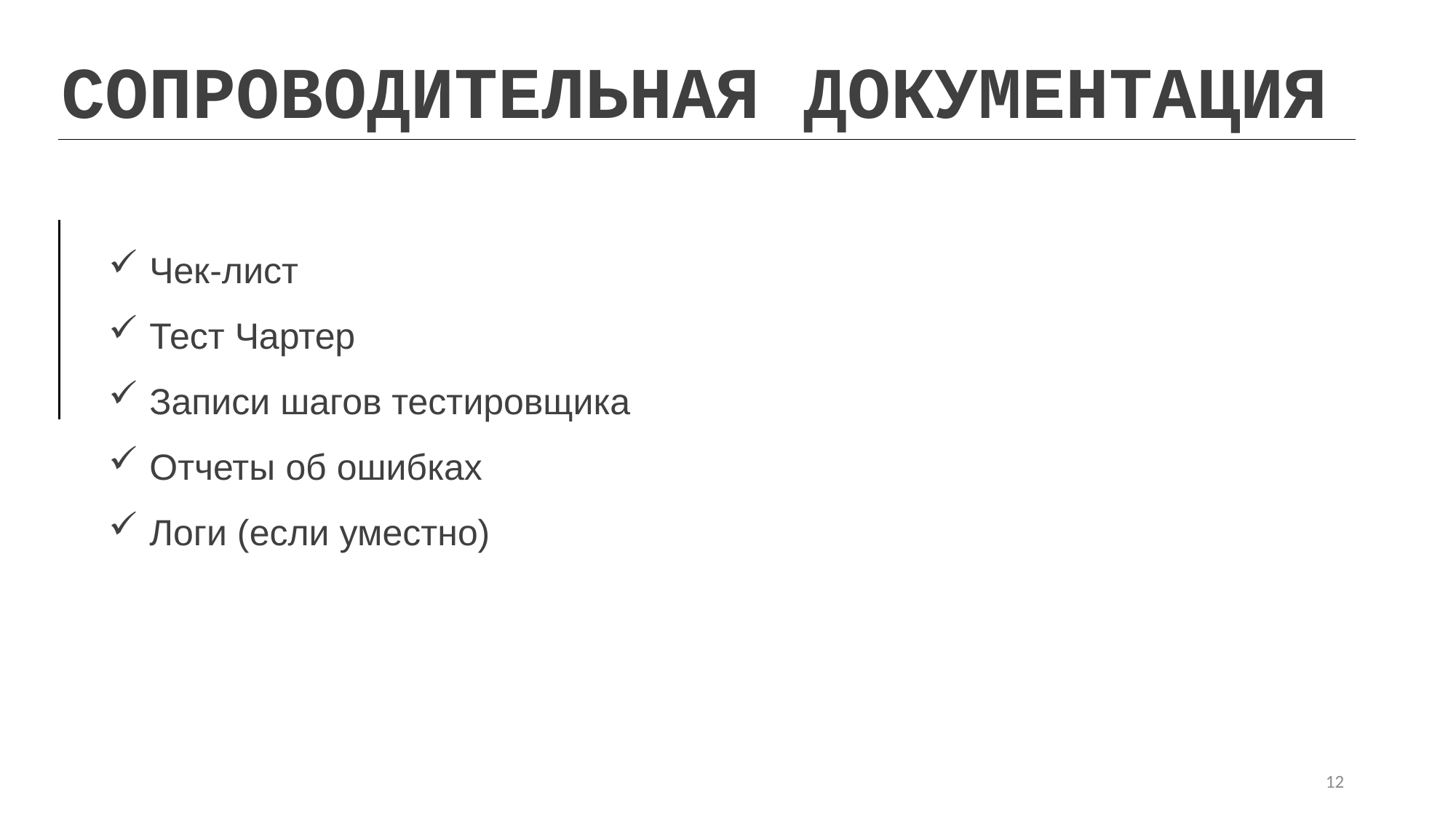

СОПРОВОДИТЕЛЬНАЯ ДОКУМЕНТАЦИЯ
Чек-лист
Тест Чартер
Записи шагов тестировщика
Отчеты об ошибках
Логи (если уместно)
12